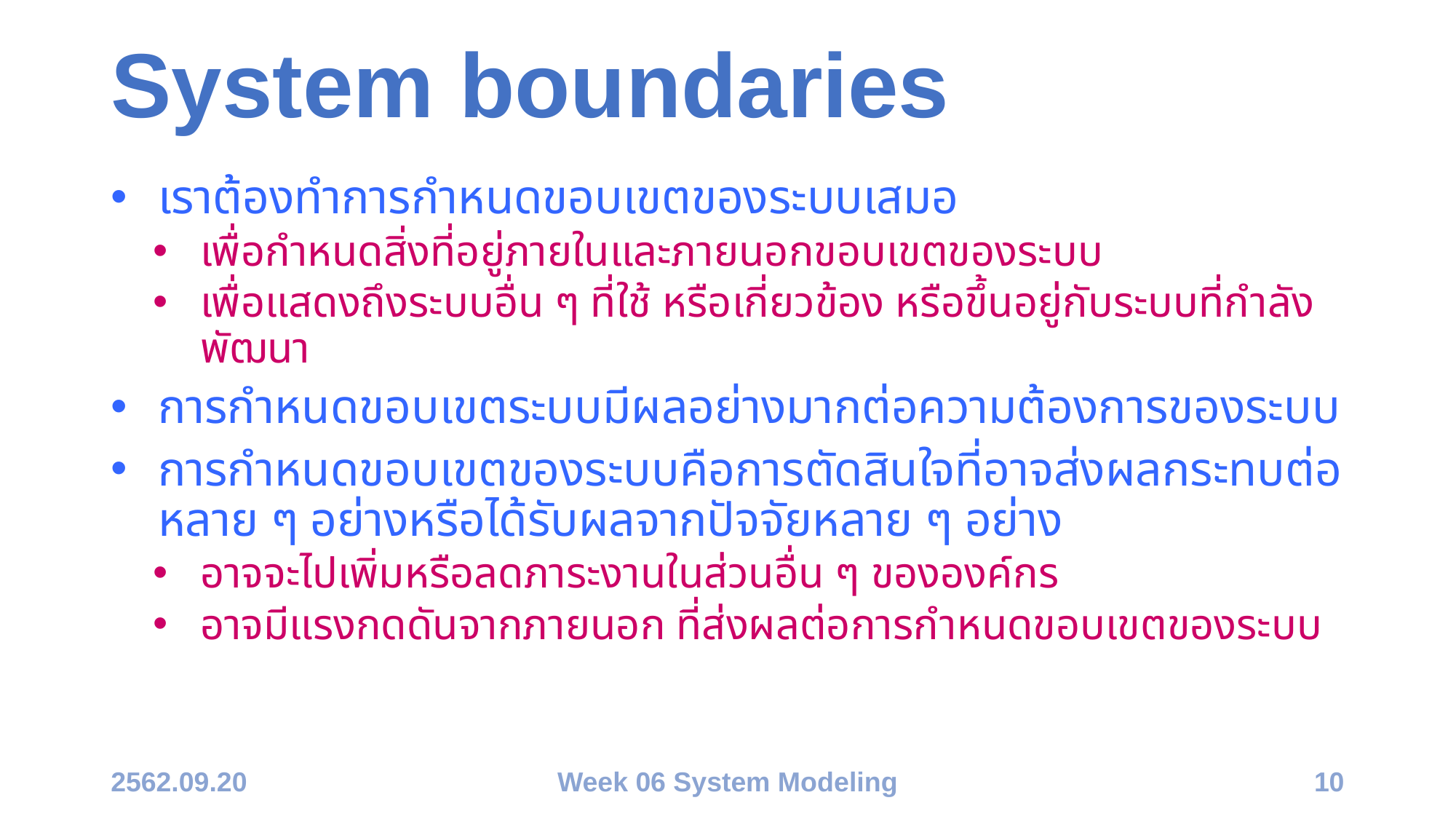

# System boundaries
เราต้องทำการกำหนดขอบเขตของระบบเสมอ
เพื่อกำหนดสิ่งที่อยู่ภายในและภายนอกขอบเขตของระบบ
เพื่อแสดงถึงระบบอื่น ๆ ที่ใช้ หรือเกี่ยวข้อง หรือขึ้นอยู่กับระบบที่กำลังพัฒนา
การกำหนดขอบเขตระบบมีผลอย่างมากต่อความต้องการของระบบ
การกำหนดขอบเขตของระบบคือการตัดสินใจที่อาจส่งผลกระทบต่อหลาย ๆ อย่างหรือได้รับผลจากปัจจัยหลาย ๆ อย่าง
อาจจะไปเพิ่มหรือลดภาระงานในส่วนอื่น ๆ ขององค์กร
อาจมีแรงกดดันจากภายนอก ที่ส่งผลต่อการกำหนดขอบเขตของระบบ

2562.09.20
Week 06 System Modeling
10